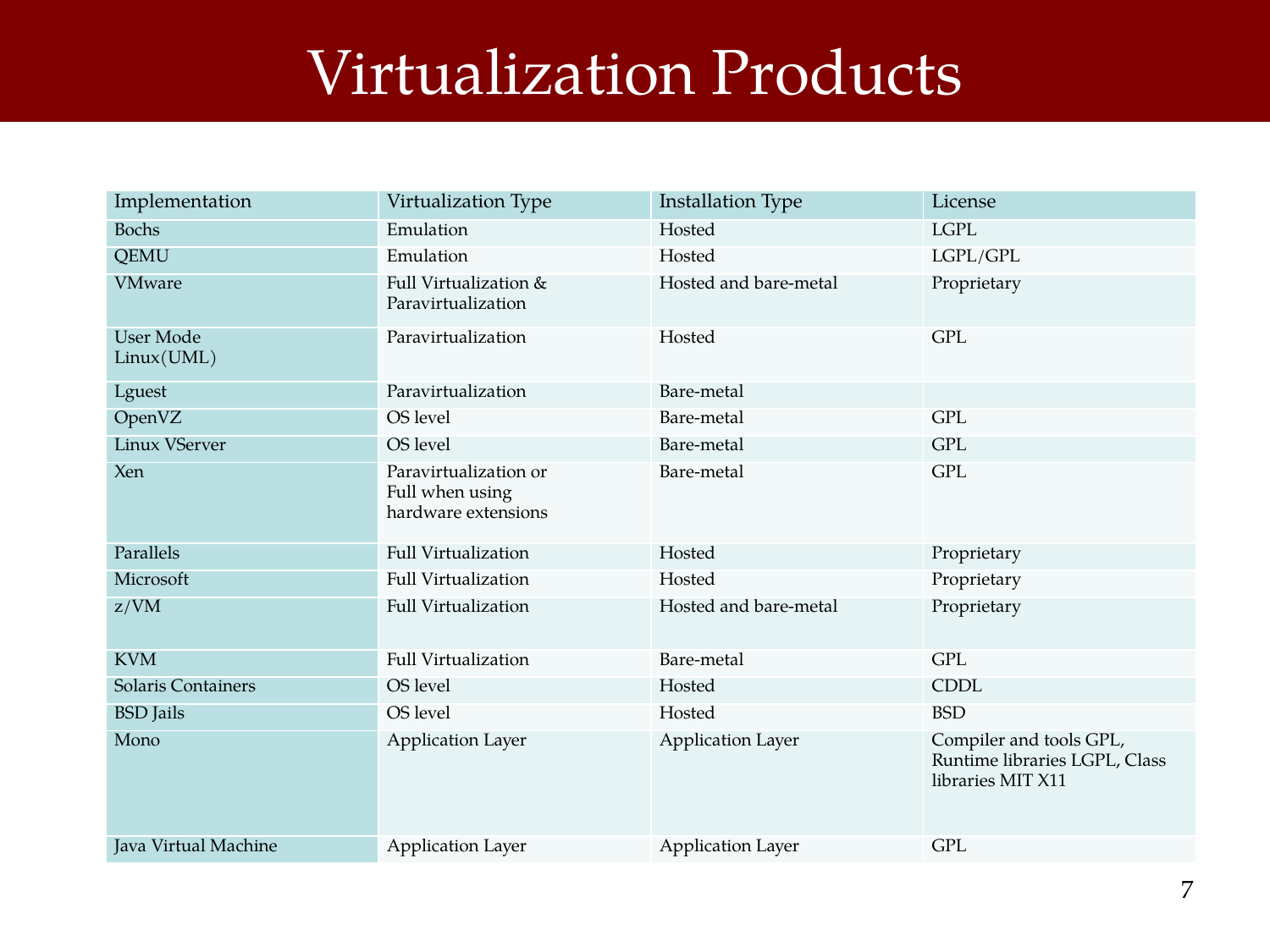

# Virtualization Products
| Implementation | Virtualization Type | Installation Type | License |
| --- | --- | --- | --- |
| Bochs | Emulation | Hosted | LGPL |
| QEMU | Emulation | Hosted | LGPL/GPL |
| VMware | Full Virtualization & Paravirtualization | Hosted and bare-metal | Proprietary |
| User Mode Linux(UML) | Paravirtualization | Hosted | GPL |
| Lguest | Paravirtualization | Bare-metal |  |
| OpenVZ | OS level | Bare-metal | GPL |
| Linux VServer | OS level | Bare-metal | GPL |
| Xen | Paravirtualization or Full when using hardware extensions | Bare-metal | GPL |
| Parallels | Full Virtualization | Hosted | Proprietary |
| Microsoft | Full Virtualization | Hosted | Proprietary |
| z/VM | Full Virtualization | Hosted and bare-metal | Proprietary |
| KVM | Full Virtualization | Bare-metal | GPL |
| Solaris Containers | OS level | Hosted | CDDL |
| BSD Jails | OS level | Hosted | BSD |
| Mono | Application Layer | Application Layer | Compiler and tools GPL, Runtime libraries LGPL, Class libraries MIT X11 |
| Java Virtual Machine | Application Layer | Application Layer | GPL |
7